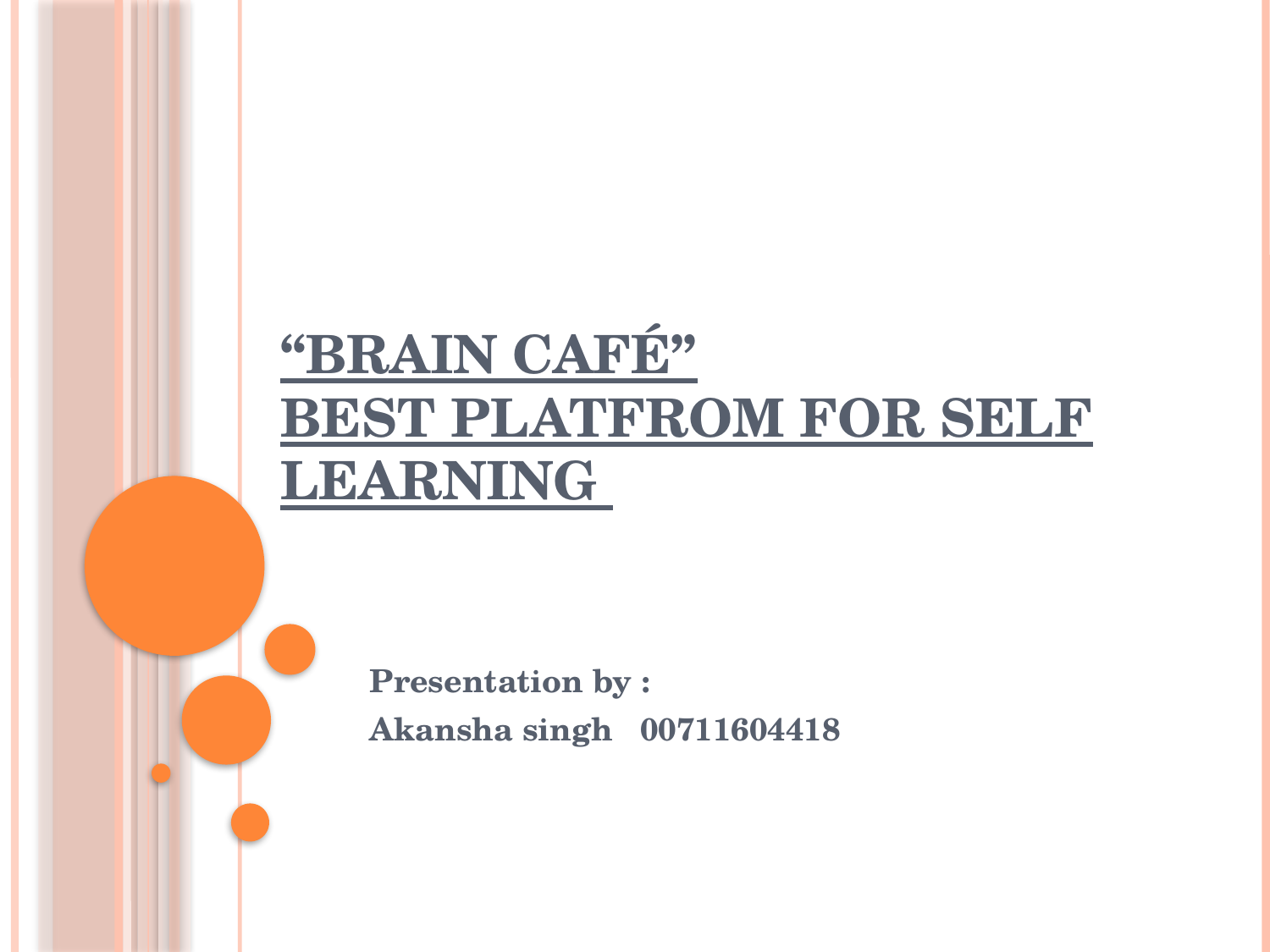

# “BRAIN CAFÉ” BEST PLATFROM FOR SELF LEARNING
Presentation by :
Akansha singh   00711604418